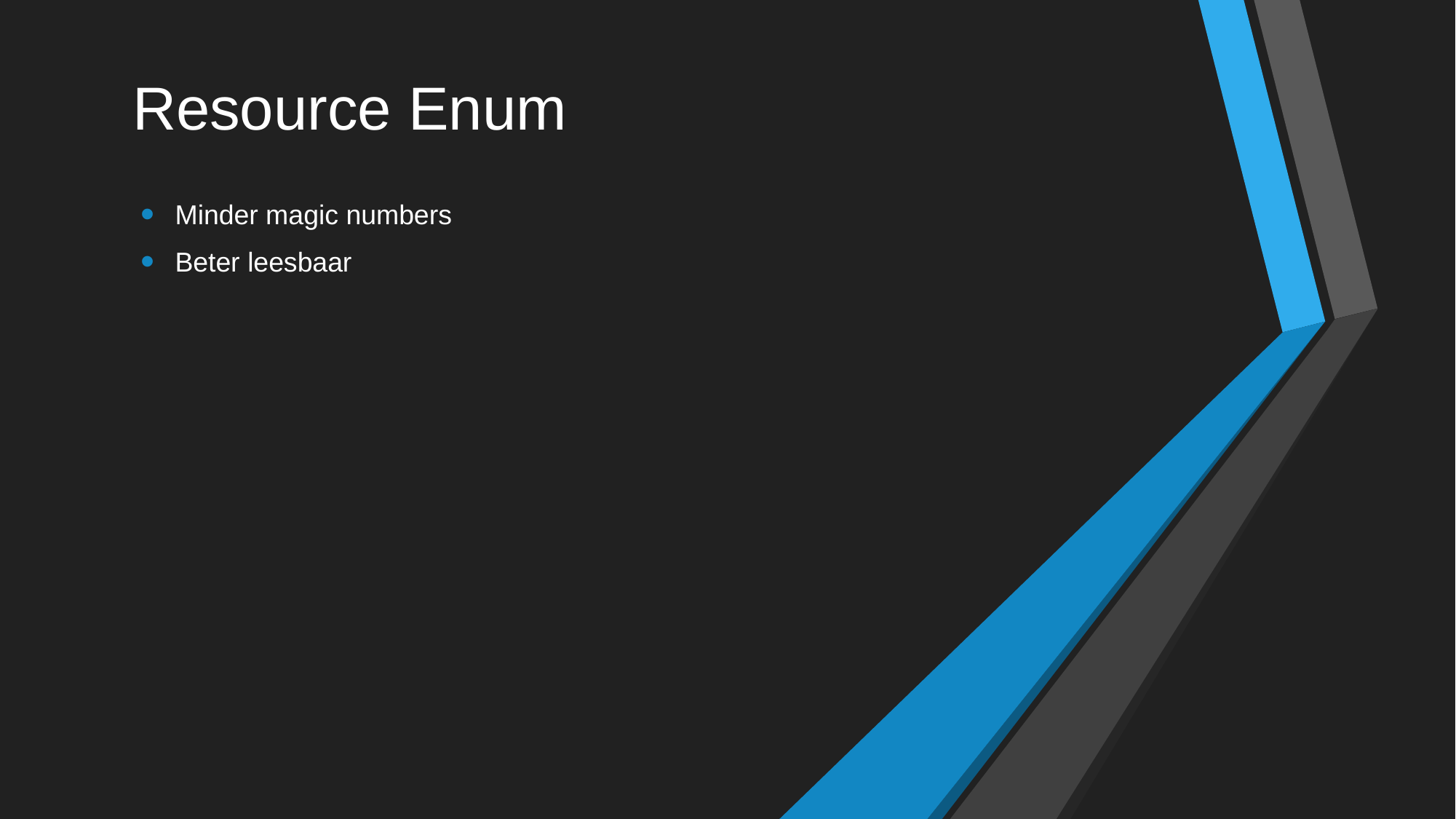

# Resource Enum
Minder magic numbers
Beter leesbaar